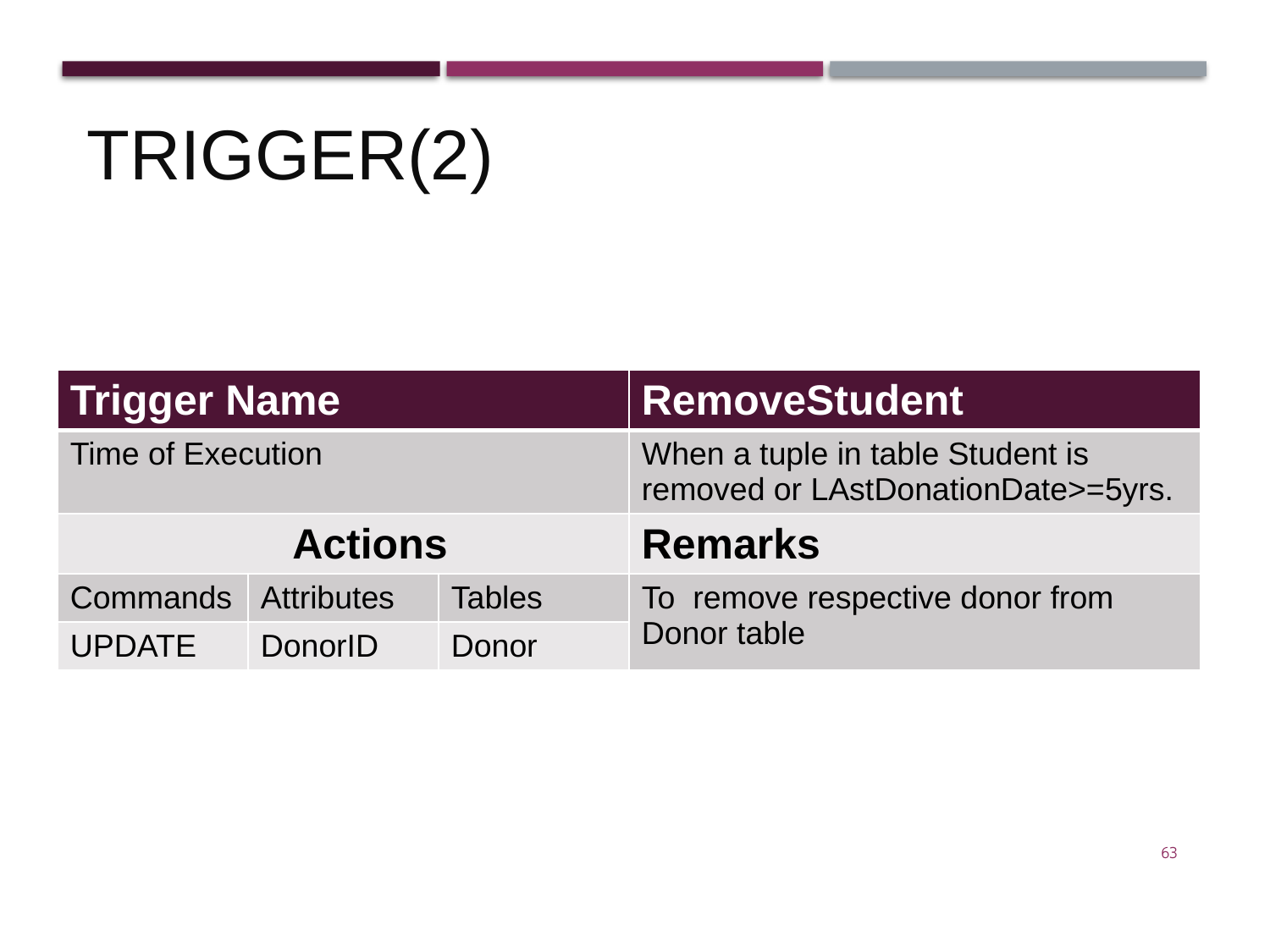

Trigger(2)
| Trigger Name |  |  | RemoveStudent |
| --- | --- | --- | --- |
| Time of Execution |  |  | When a tuple in table Student is removed or LAstDonationDate>=5yrs. |
| Actions |  |  | Remarks |
| Commands | Attributes | Tables | To remove respective donor from Donor table |
| UPDATE | DonorID | Donor |  |
63